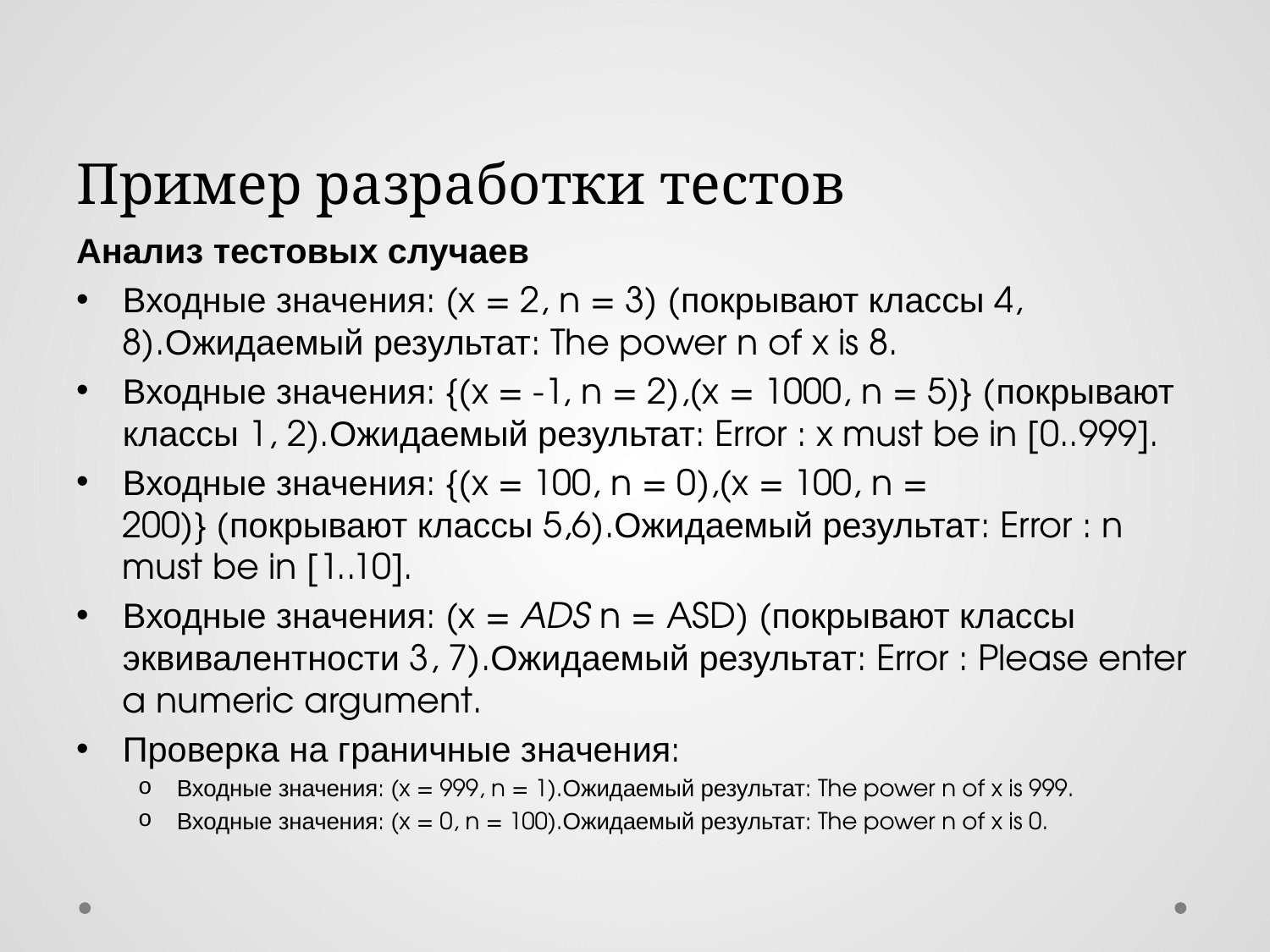

# Пример разработки тестов
Анализ тестовых случаев
Входные значения: (x = 2, n = 3) (покрывают классы 4, 8).Ожидаемый результат: The power n of x is 8.
Входные значения: {(x = -1, n = 2),(x = 1000, n = 5)} (покрывают классы 1, 2).Ожидаемый результат: Error : x must be in [0..999].
Входные значения: {(x = 100, n = 0),(x = 100, n = 200)} (покрывают классы 5,6).Ожидаемый результат: Error : n must be in [1..10].
Входные значения: (x = ADS n = ASD) (покрывают классы эквивалентности 3, 7).Ожидаемый результат: Error : Please enter a numeric argument.
Проверка на граничные значения:
Входные значения: (x = 999, n = 1).Ожидаемый результат: The power n of x is 999.
Входные значения: (x = 0, n = 100).Ожидаемый результат: The power n of x is 0.